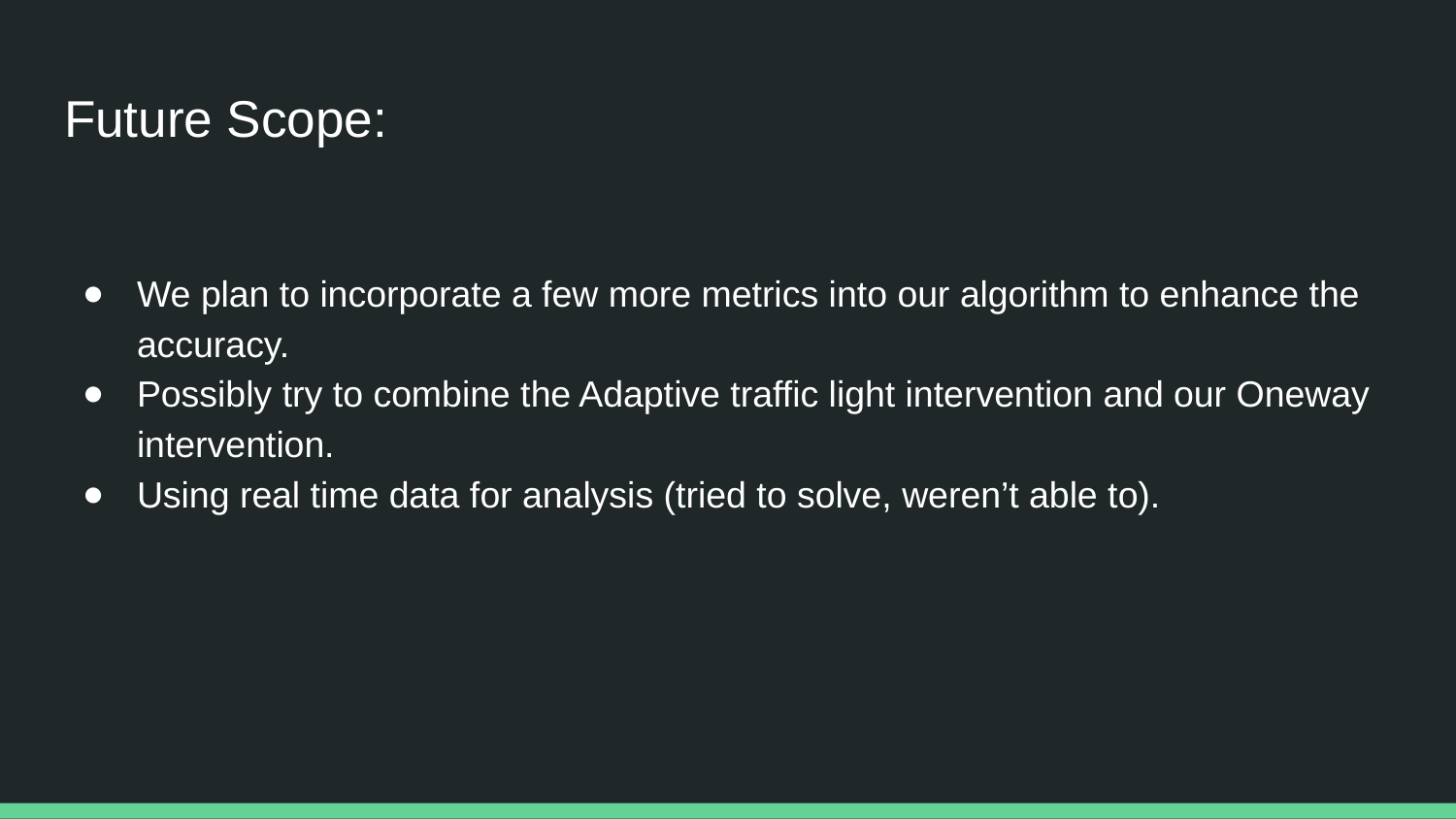

# Future Scope:

We plan to incorporate a few more metrics into our algorithm to enhance the accuracy.
Possibly try to combine the Adaptive traffic light intervention and our Oneway intervention.
Using real time data for analysis (tried to solve, weren’t able to).